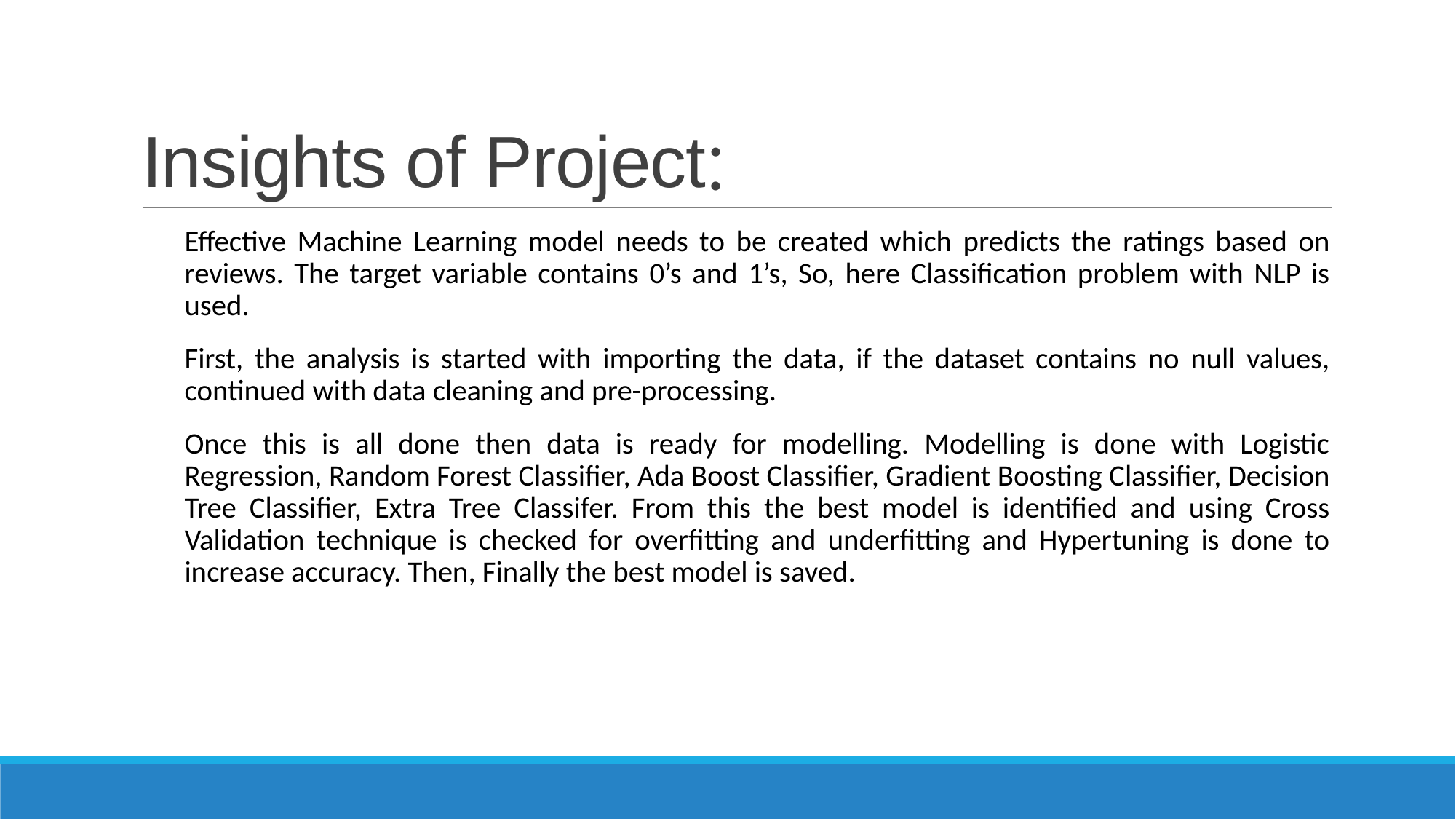

# Insights of Project:
Effective Machine Learning model needs to be created which predicts the ratings based on reviews. The target variable contains 0’s and 1’s, So, here Classification problem with NLP is used.
First, the analysis is started with importing the data, if the dataset contains no null values, continued with data cleaning and pre-processing.
Once this is all done then data is ready for modelling. Modelling is done with Logistic Regression, Random Forest Classifier, Ada Boost Classifier, Gradient Boosting Classifier, Decision Tree Classifier, Extra Tree Classifer. From this the best model is identified and using Cross Validation technique is checked for overfitting and underfitting and Hypertuning is done to increase accuracy. Then, Finally the best model is saved.